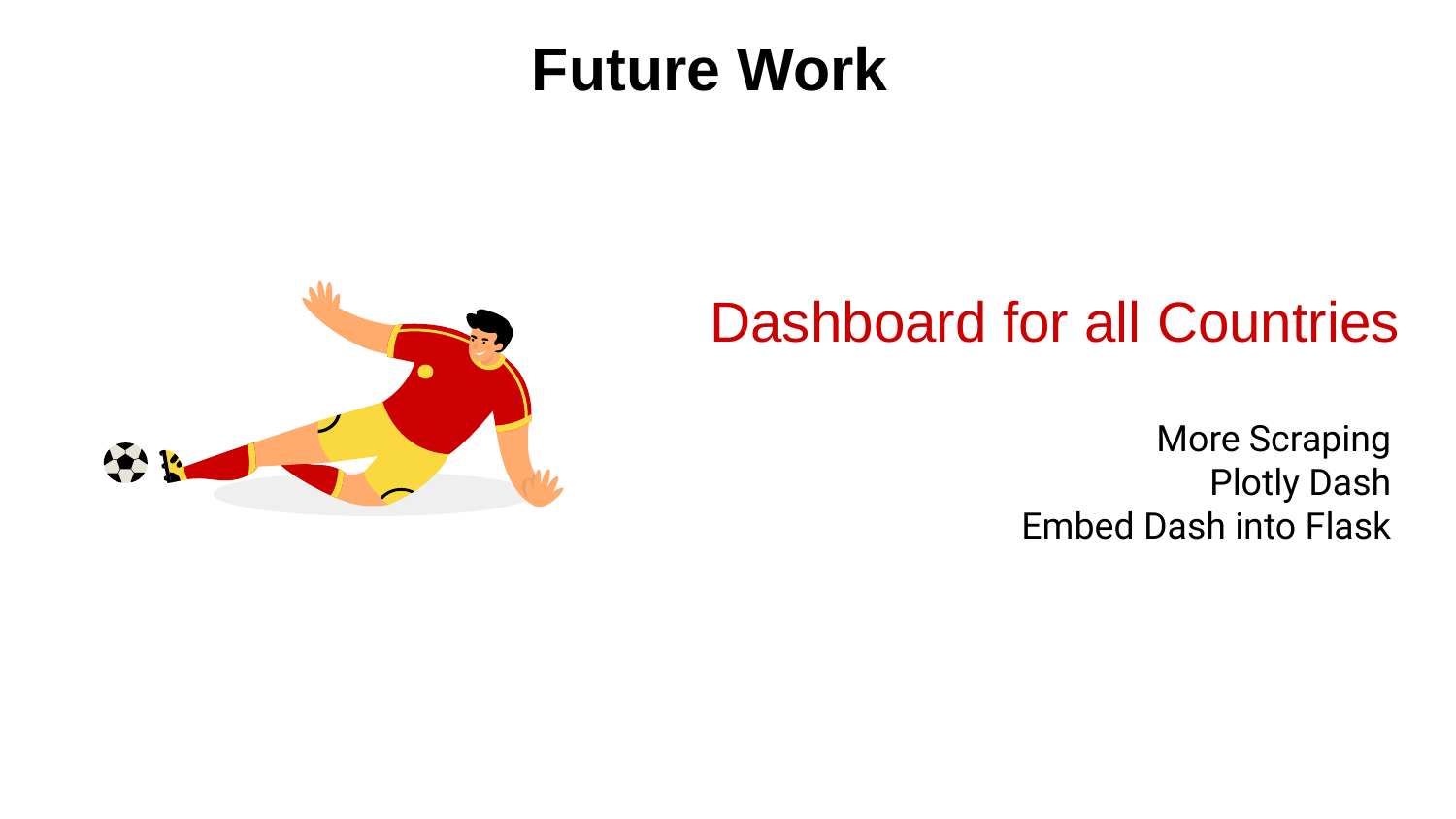

# Future Work
Dashboard for all Countries
More Scraping
Plotly Dash
Embed Dash into Flask